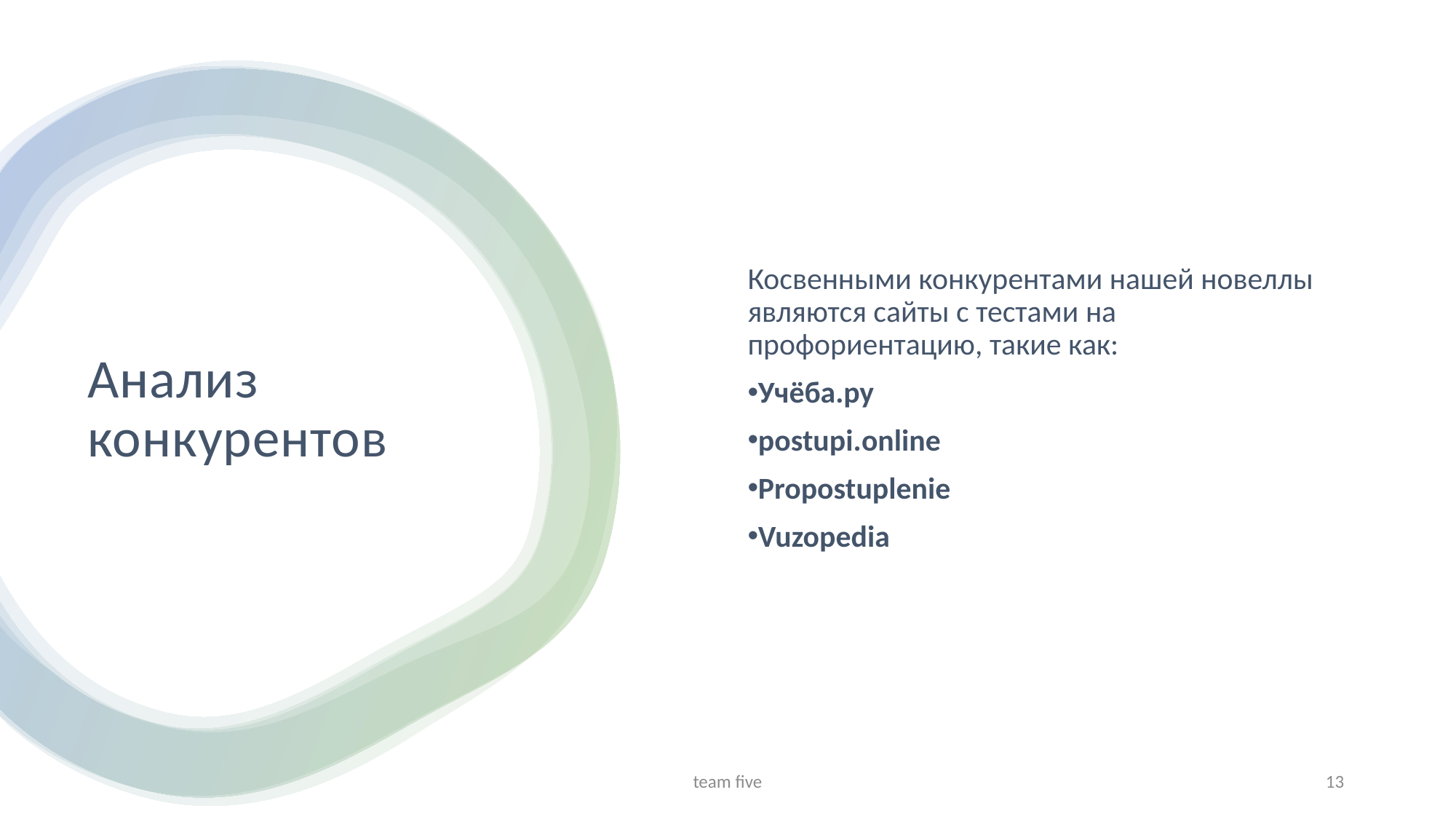

Косвенными конкурентами нашей новеллы являются сайты с тестами на профориентацию, такие как:
Учёба.ру
postupi.online
Propostuplenie
Vuzopedia
# Анализ конкурентов
team five
13